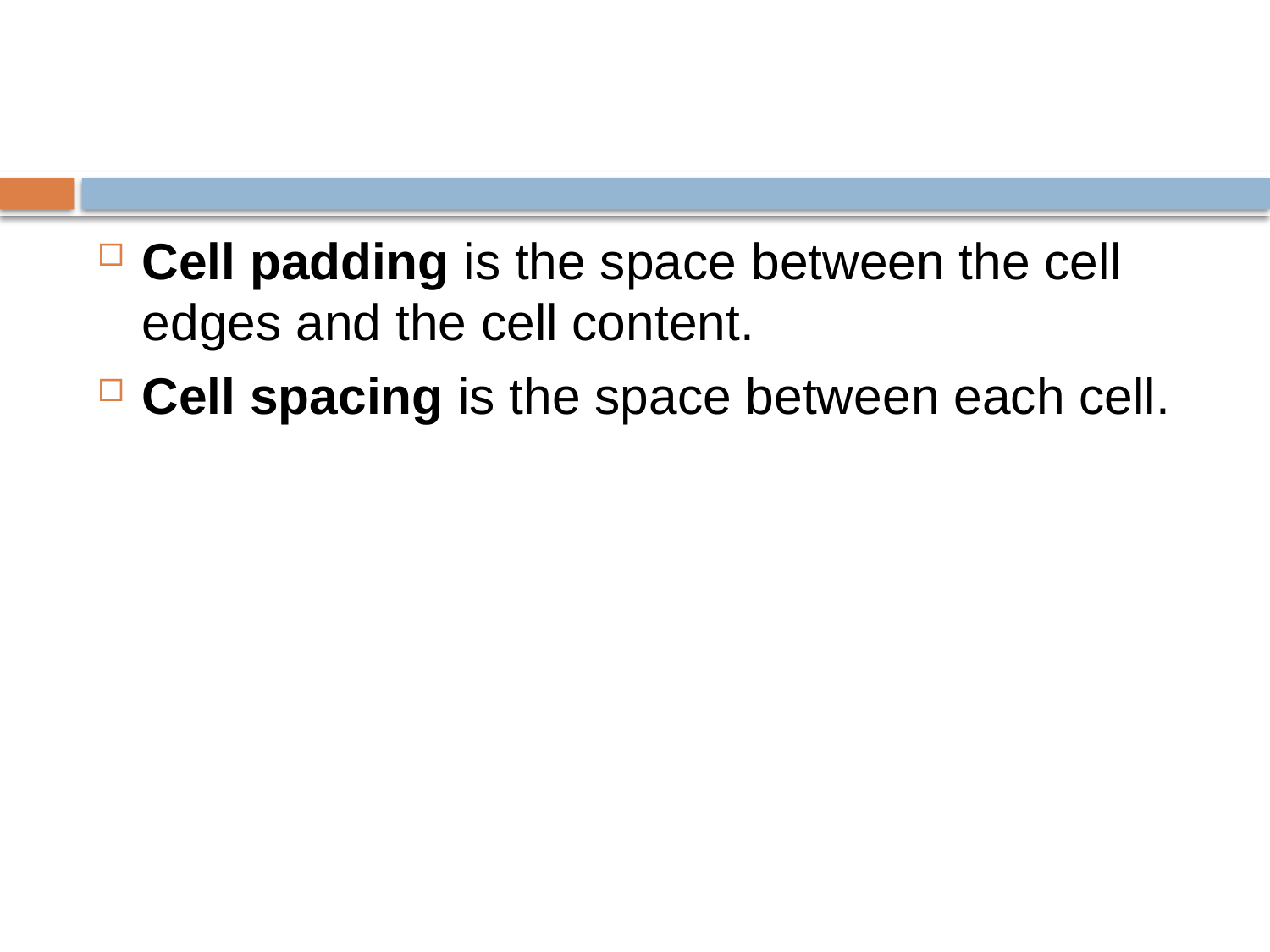

Cell padding is the space between the cell edges and the cell content.
Cell spacing is the space between each cell.